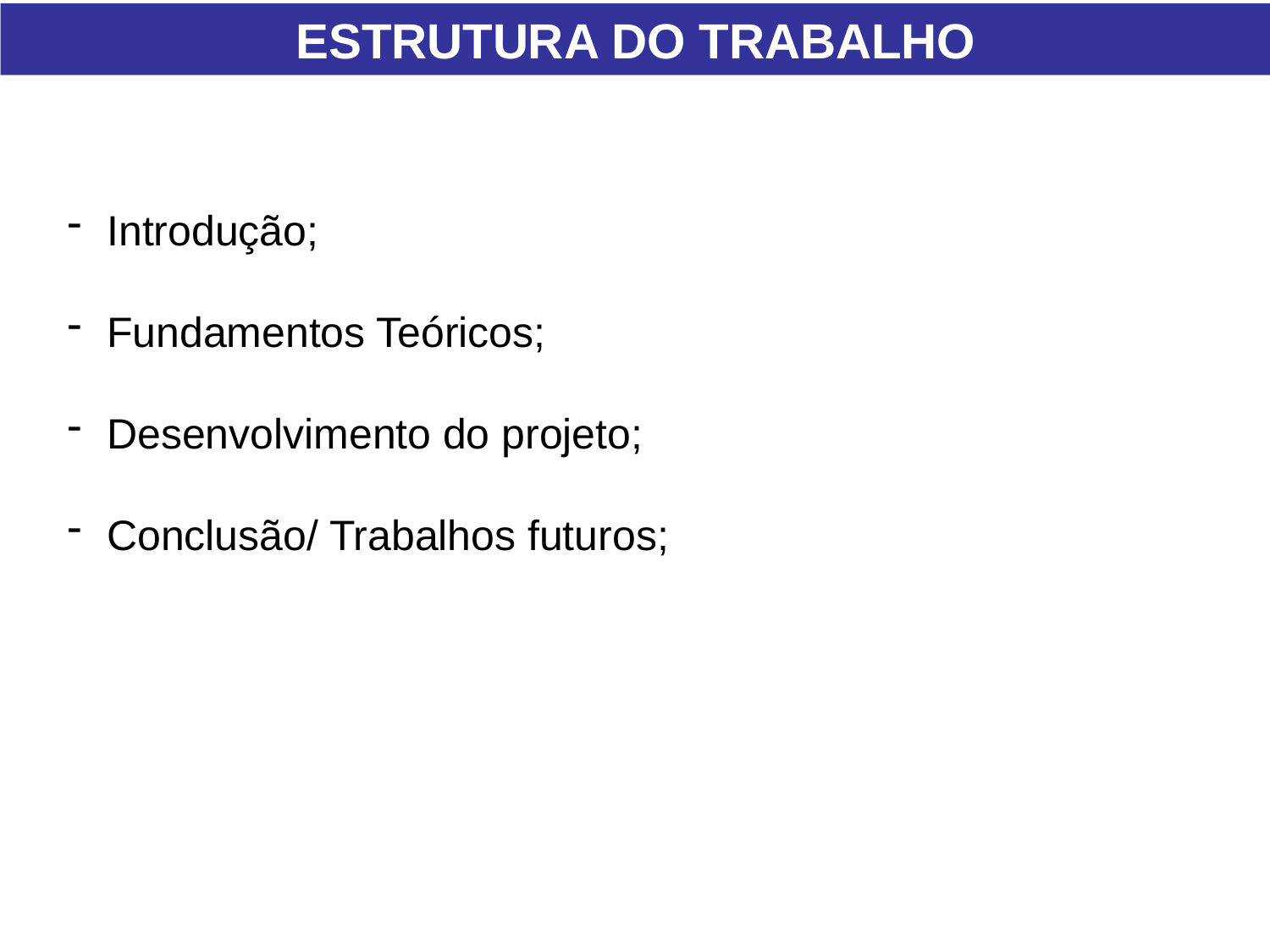

ESTRUTURA DO TRABALHO
Introdução;
Fundamentos Teóricos;
Desenvolvimento do projeto;
Conclusão/ Trabalhos futuros;